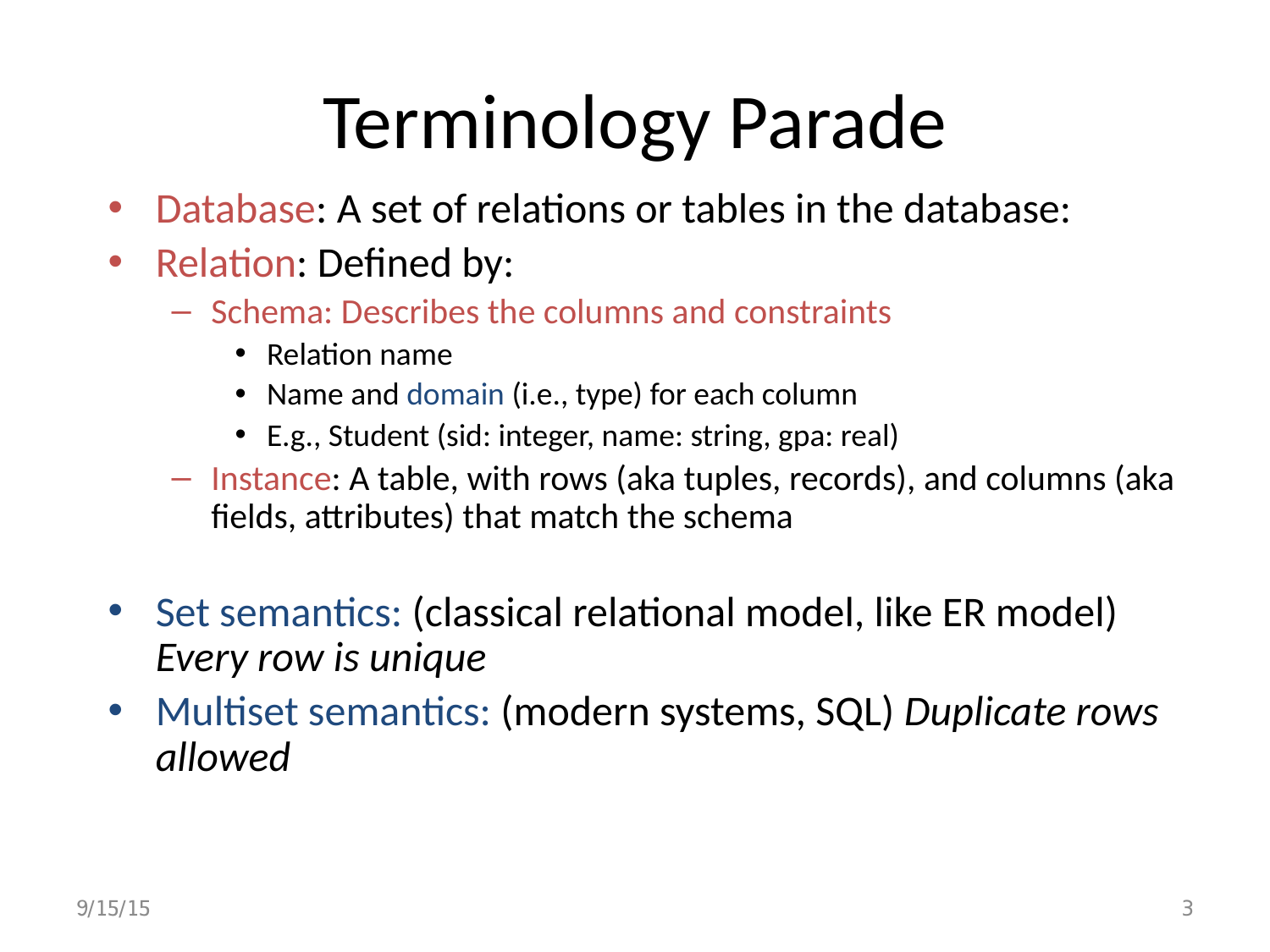

# Terminology Parade
Database: A set of relations or tables in the database:
Relation: Defined by:
Schema: Describes the columns and constraints
Relation name
Name and domain (i.e., type) for each column
E.g., Student (sid: integer, name: string, gpa: real)
Instance: A table, with rows (aka tuples, records), and columns (aka fields, attributes) that match the schema

Set semantics: (classical relational model, like ER model) Every row is unique
Multiset semantics: (modern systems, SQL) Duplicate rows allowed
9/15/15
3